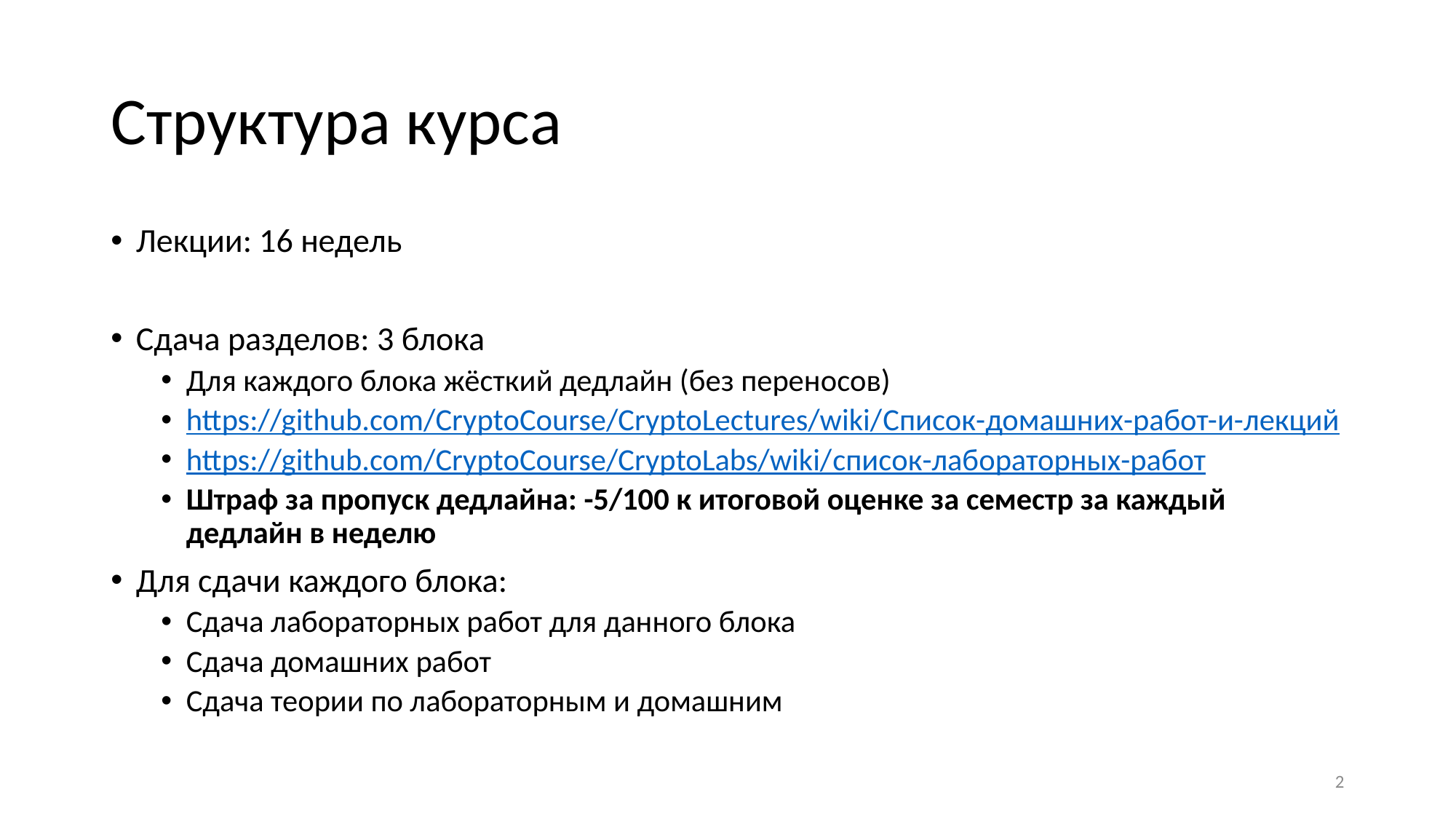

# Структура курса
Лекции: 16 недель

Сдача разделов: 3 блока
Для каждого блока жёсткий дедлайн (без переносов)
https://github.com/CryptoCourse/CryptoLectures/wiki/Список-домашних-работ-и-лекций
https://github.com/CryptoCourse/CryptoLabs/wiki/список-лабораторных-работ
Штраф за пропуск дедлайна: -5/100 к итоговой оценке за семестр за каждый дедлайн в неделю
Для сдачи каждого блока:
Сдача лабораторных работ для данного блока
Сдача домашних работ
Сдача теории по лабораторным и домашним

2